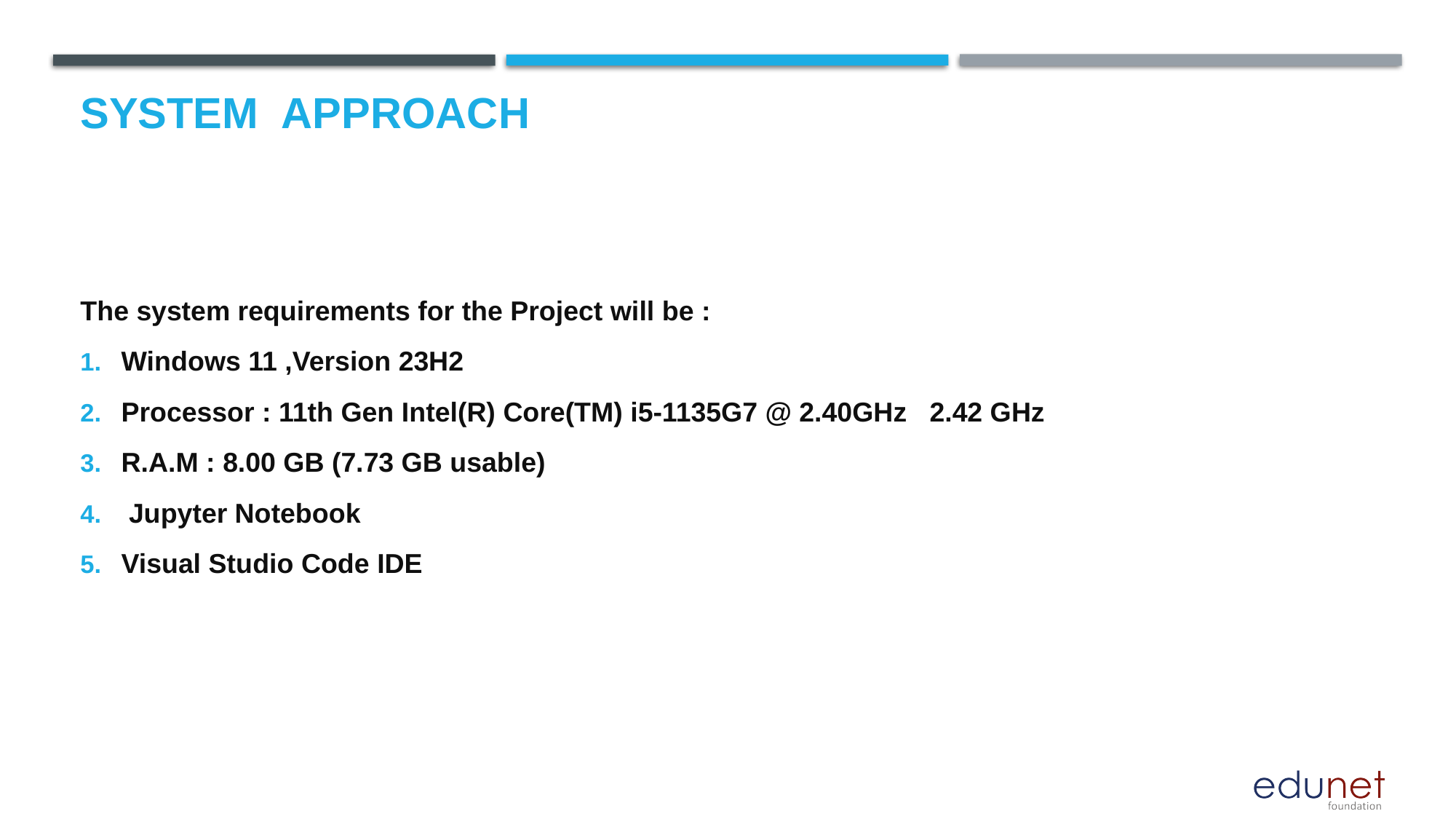

# System  Approach
The system requirements for the Project will be :
Windows 11 ,Version 23H2
Processor : 11th Gen Intel(R) Core(TM) i5-1135G7 @ 2.40GHz   2.42 GHz
R.A.M : 8.00 GB (7.73 GB usable)
 Jupyter Notebook
Visual Studio Code IDE